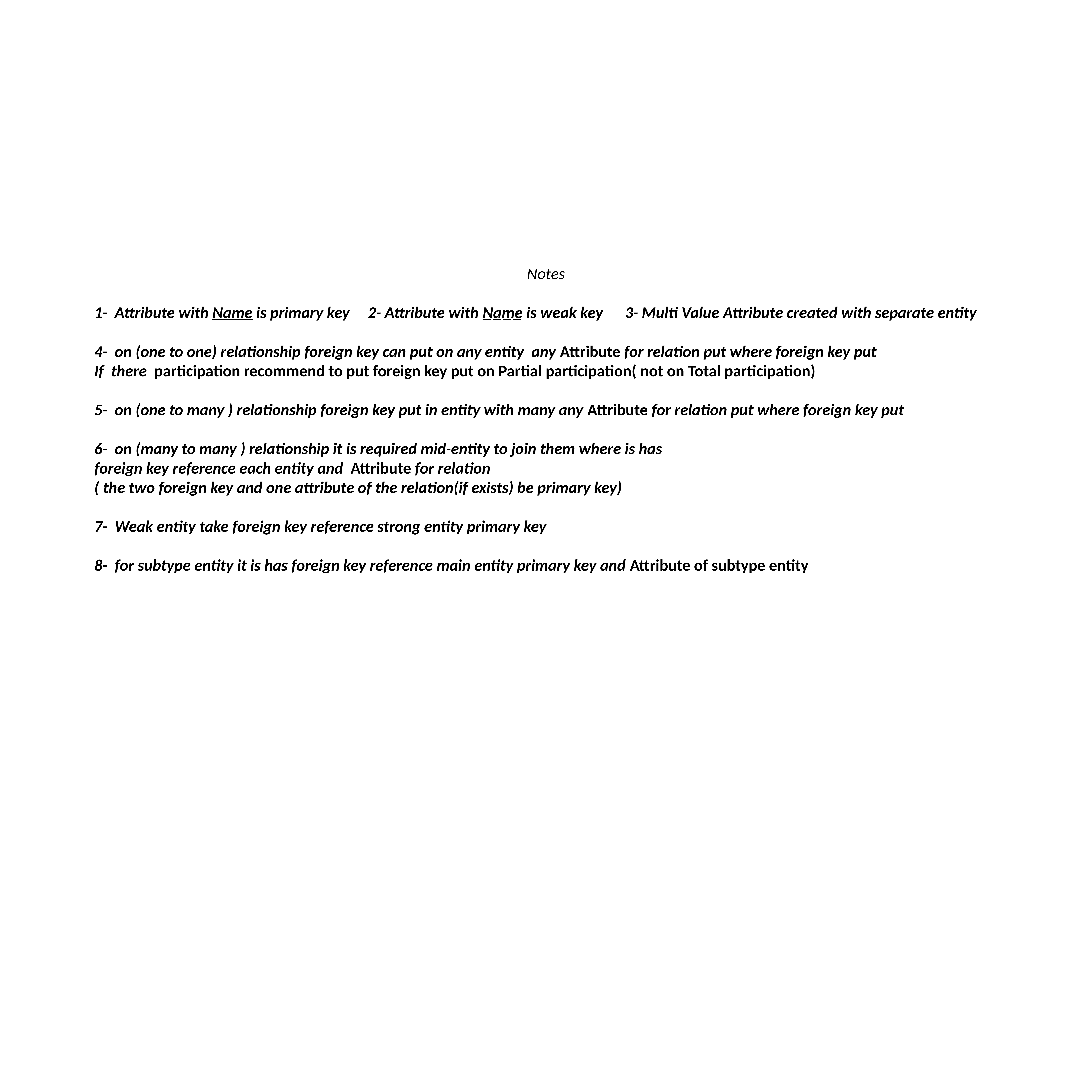

Notes

1-  Attribute with Name is primary key     2- Attribute with Name is weak key      3- Multi Value Attribute created with separate entity

4-  on (one to one) relationship foreign key can put on any entity  any Attribute for relation put where foreign key put
If  there  participation recommend to put foreign key put on Partial participation( not on Total participation)

5-  on (one to many ) relationship foreign key put in entity with many any Attribute for relation put where foreign key put

6-  on (many to many ) relationship it is required mid-entity to join them where is has
foreign key reference each entity and  Attribute for relation
( the two foreign key and one attribute of the relation(if exists) be primary key)

7-  Weak entity take foreign key reference strong entity primary key

8-  for subtype entity it is has foreign key reference main entity primary key and Attribute of subtype entity